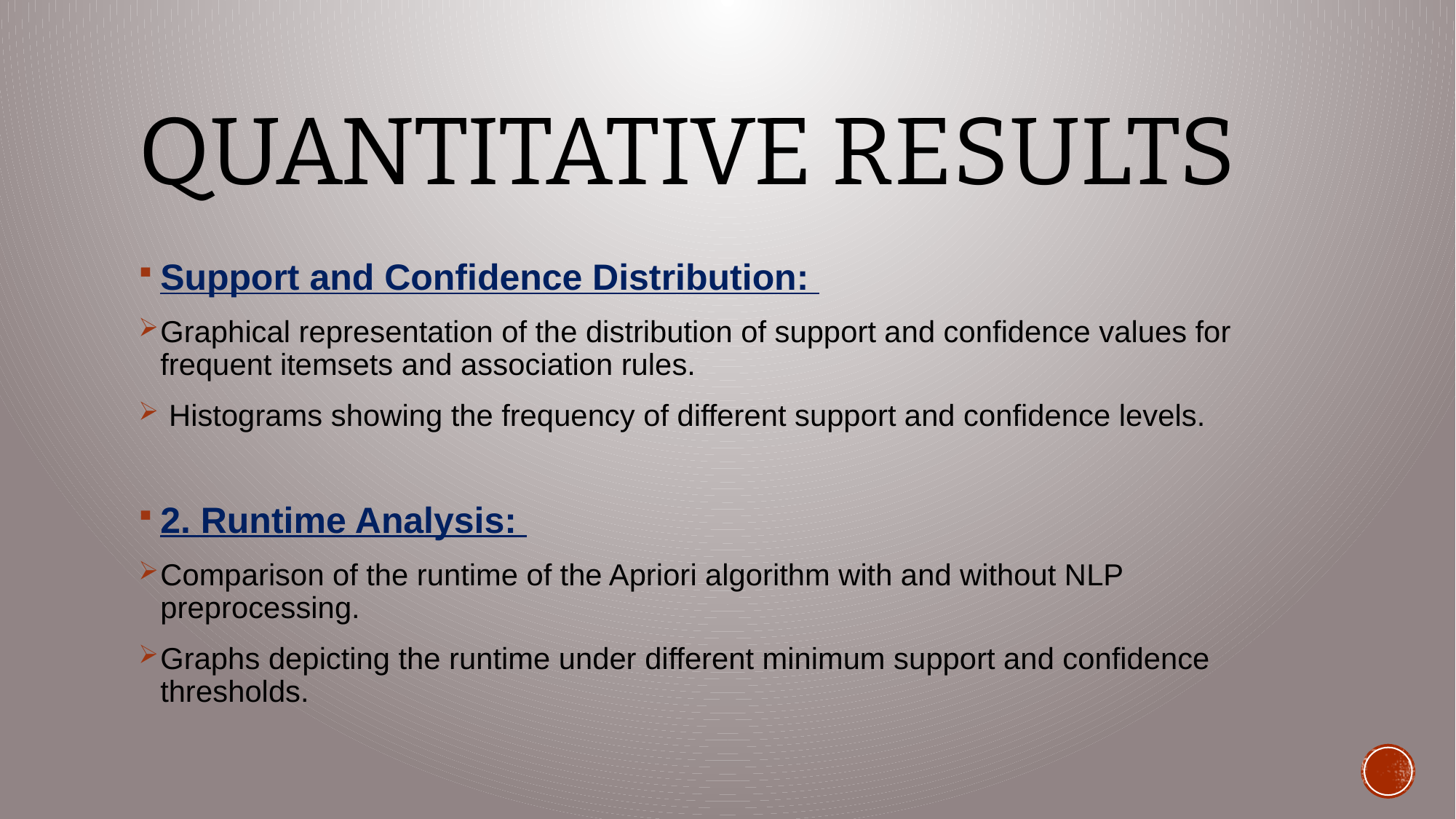

# Quantitative Results
Support and Confidence Distribution:
Graphical representation of the distribution of support and confidence values for frequent itemsets and association rules.
 Histograms showing the frequency of different support and confidence levels.

2. Runtime Analysis:
Comparison of the runtime of the Apriori algorithm with and without NLP preprocessing.
Graphs depicting the runtime under different minimum support and confidence thresholds.